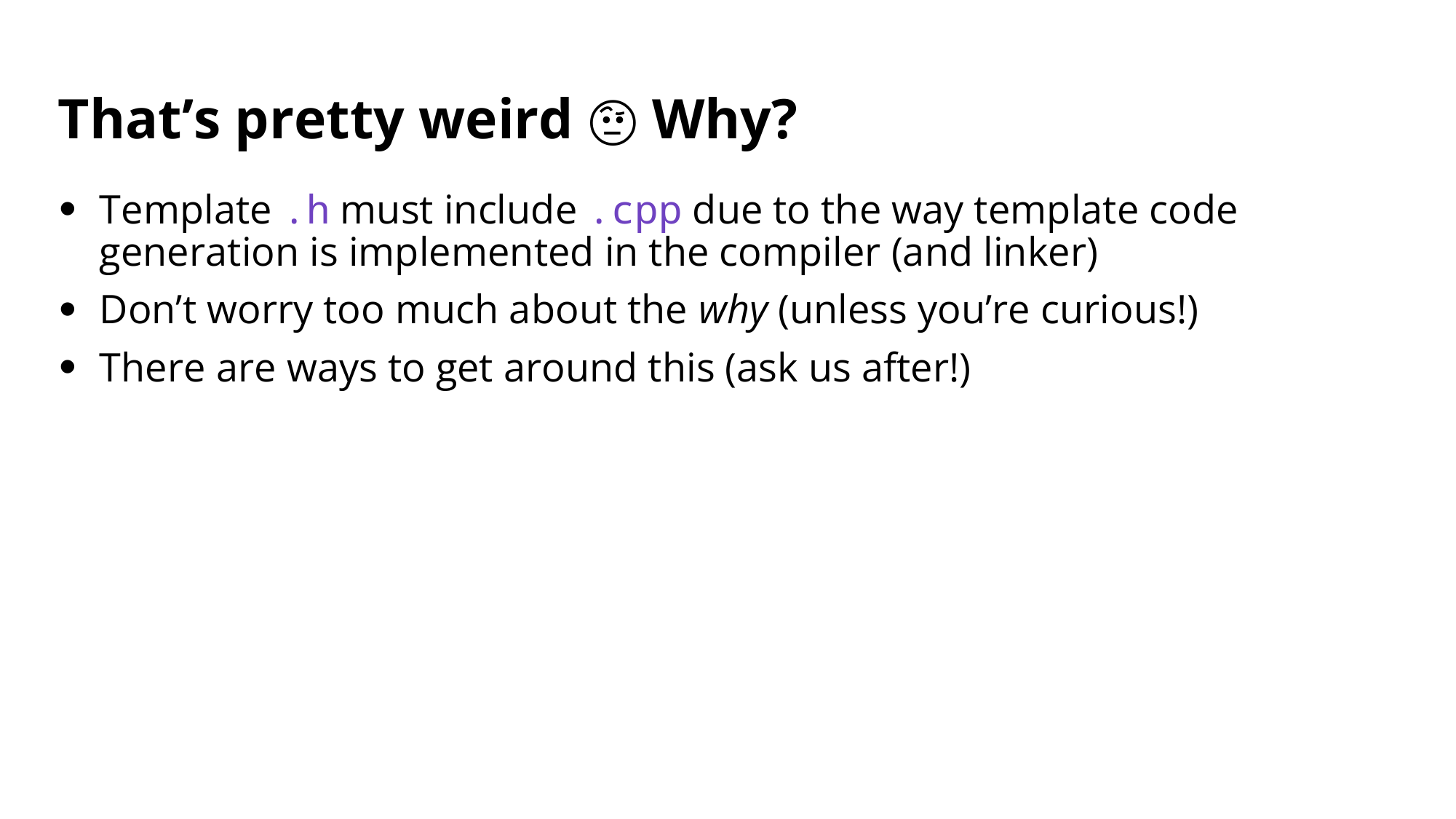

# That’s pretty weird 🤨 Why?
Template .h must include .cpp due to the way template code generation is implemented in the compiler (and linker)
Don’t worry too much about the why (unless you’re curious!)
There are ways to get around this (ask us after!)